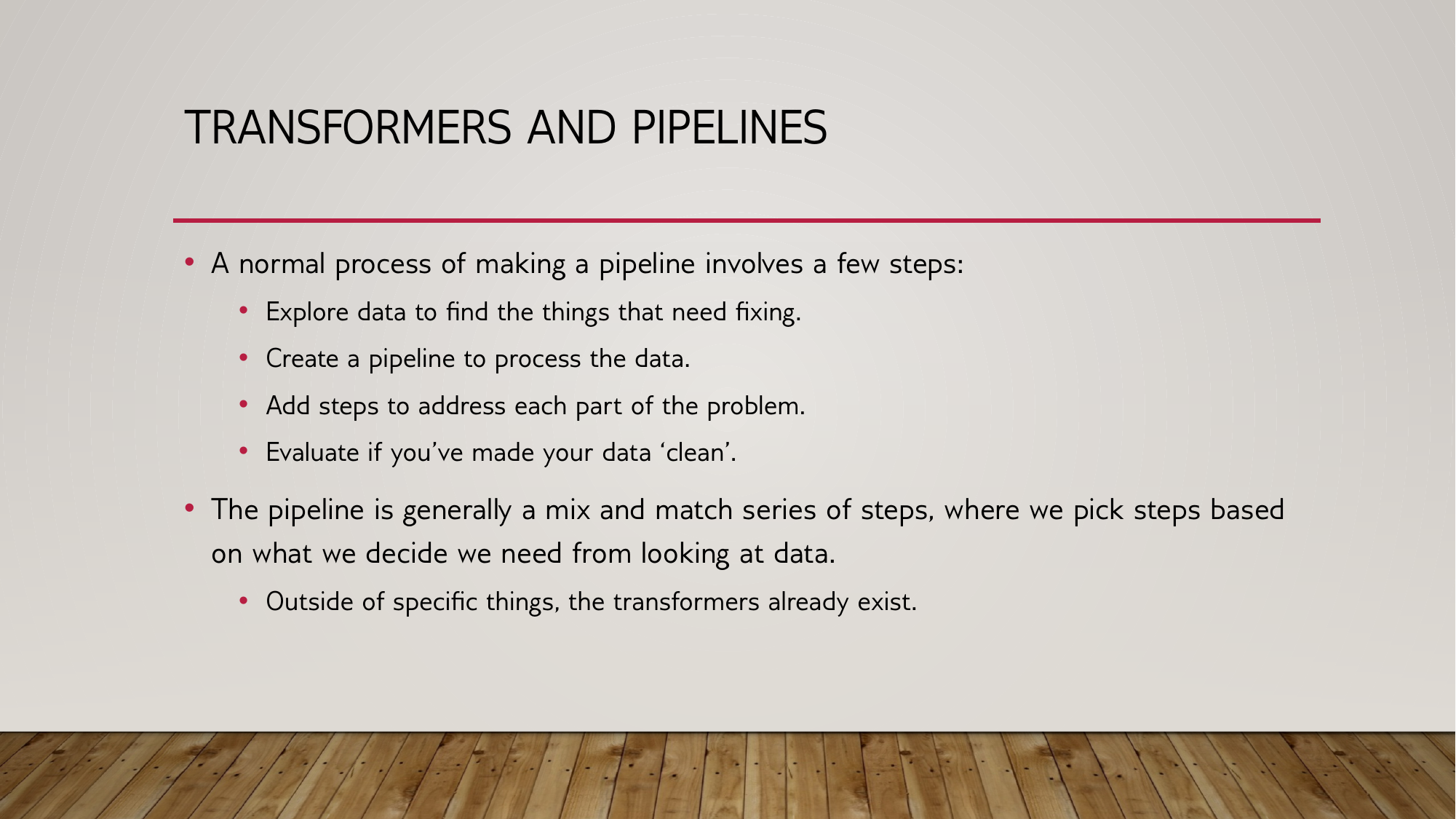

# Transformers and Pipelines
A normal process of making a pipeline involves a few steps:
Explore data to find the things that need fixing.
Create a pipeline to process the data.
Add steps to address each part of the problem.
Evaluate if you’ve made your data ‘clean’.
The pipeline is generally a mix and match series of steps, where we pick steps based on what we decide we need from looking at data.
Outside of specific things, the transformers already exist.